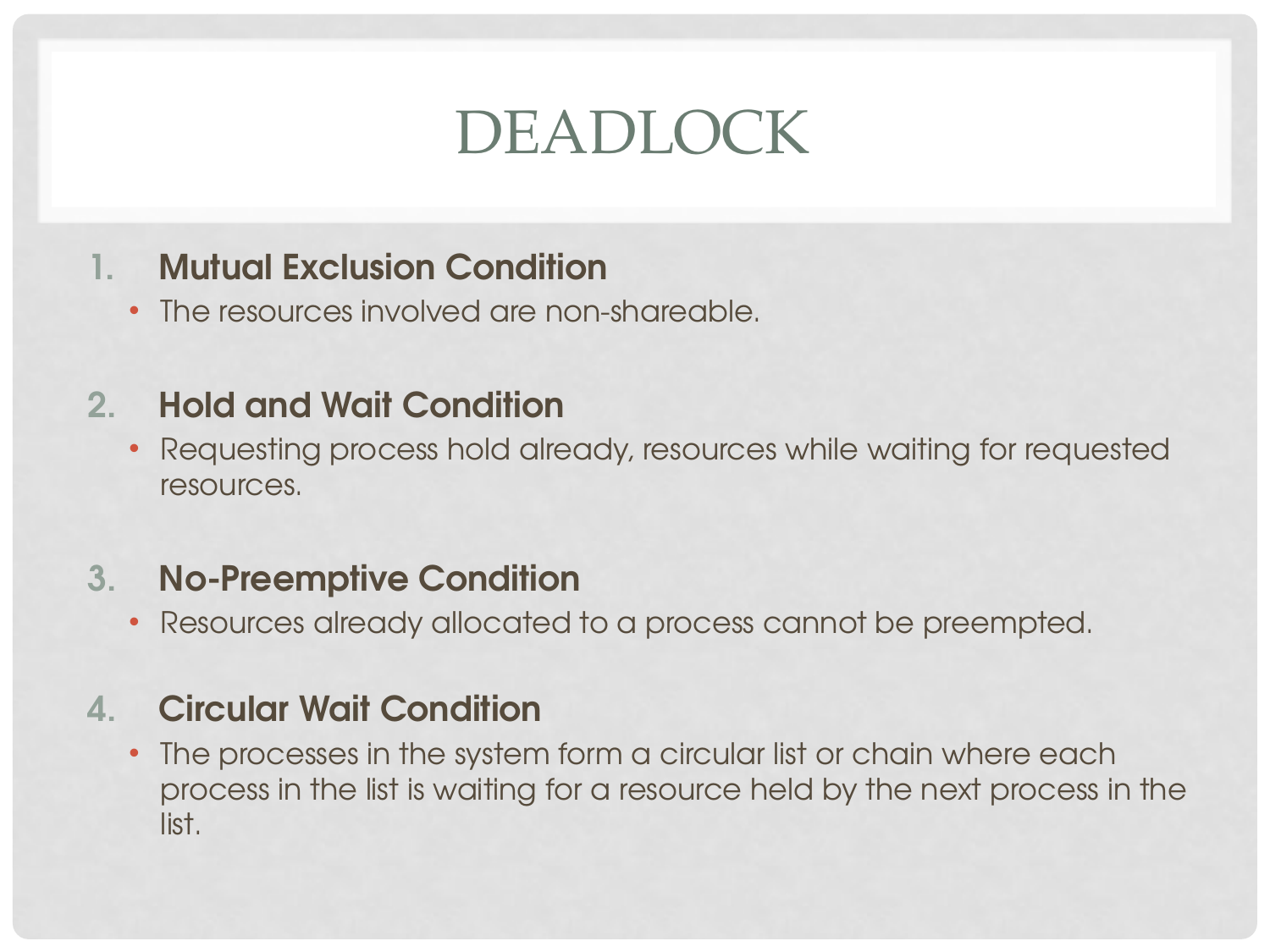

# Deadlock
Mutual Exclusion Condition
The resources involved are non-shareable.

Hold and Wait Condition
Requesting process hold already, resources while waiting for requested resources.

No-Preemptive Condition
Resources already allocated to a process cannot be preempted.

Circular Wait Condition
The processes in the system form a circular list or chain where each process in the list is waiting for a resource held by the next process in the list.